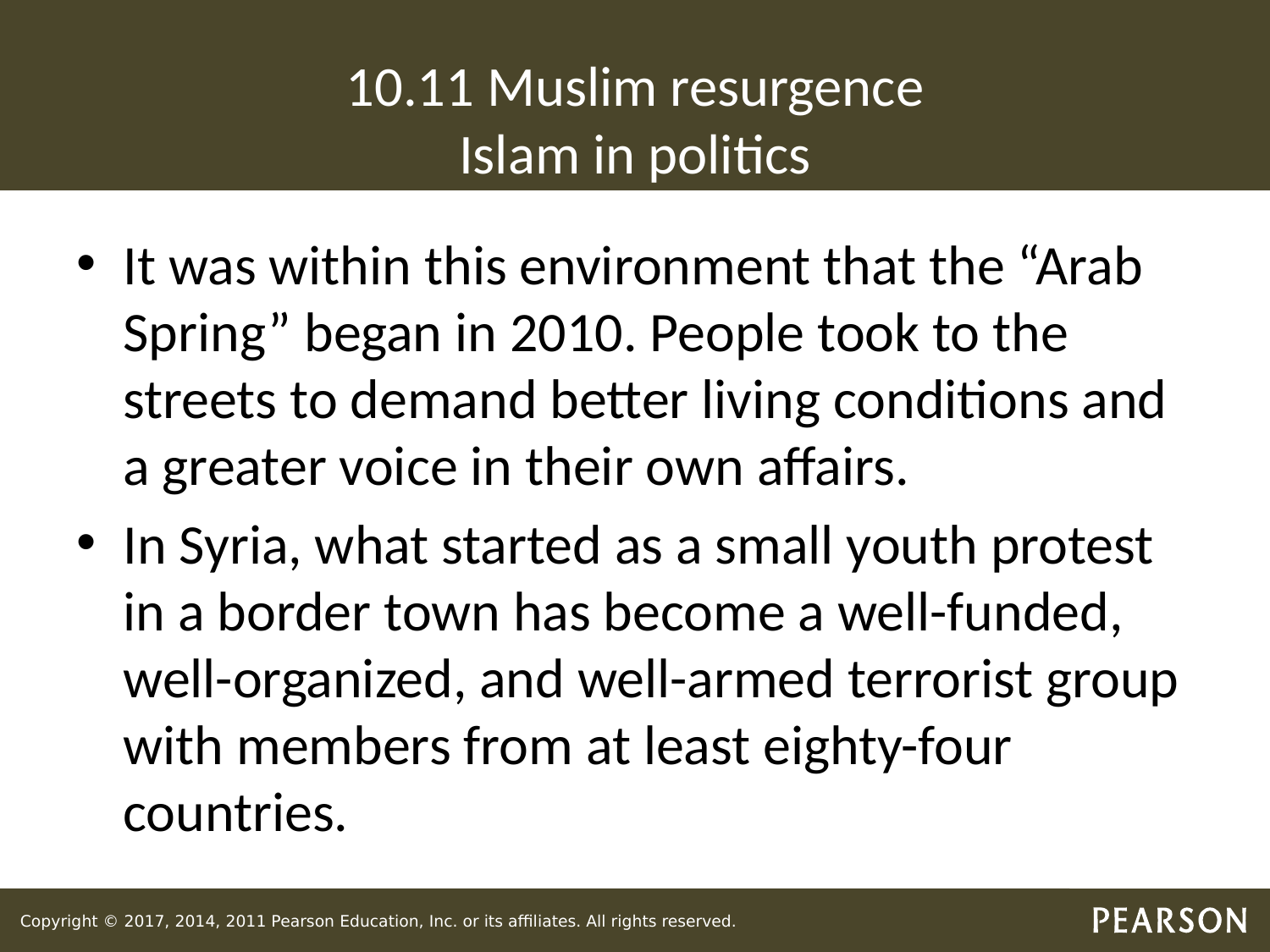

# 10.11 Muslim resurgence Islam in politics
It was within this environment that the “Arab Spring” began in 2010. People took to the streets to demand better living conditions and a greater voice in their own affairs.
In Syria, what started as a small youth protest in a border town has become a well-funded, well-organized, and well-armed terrorist group with members from at least eighty-four countries.